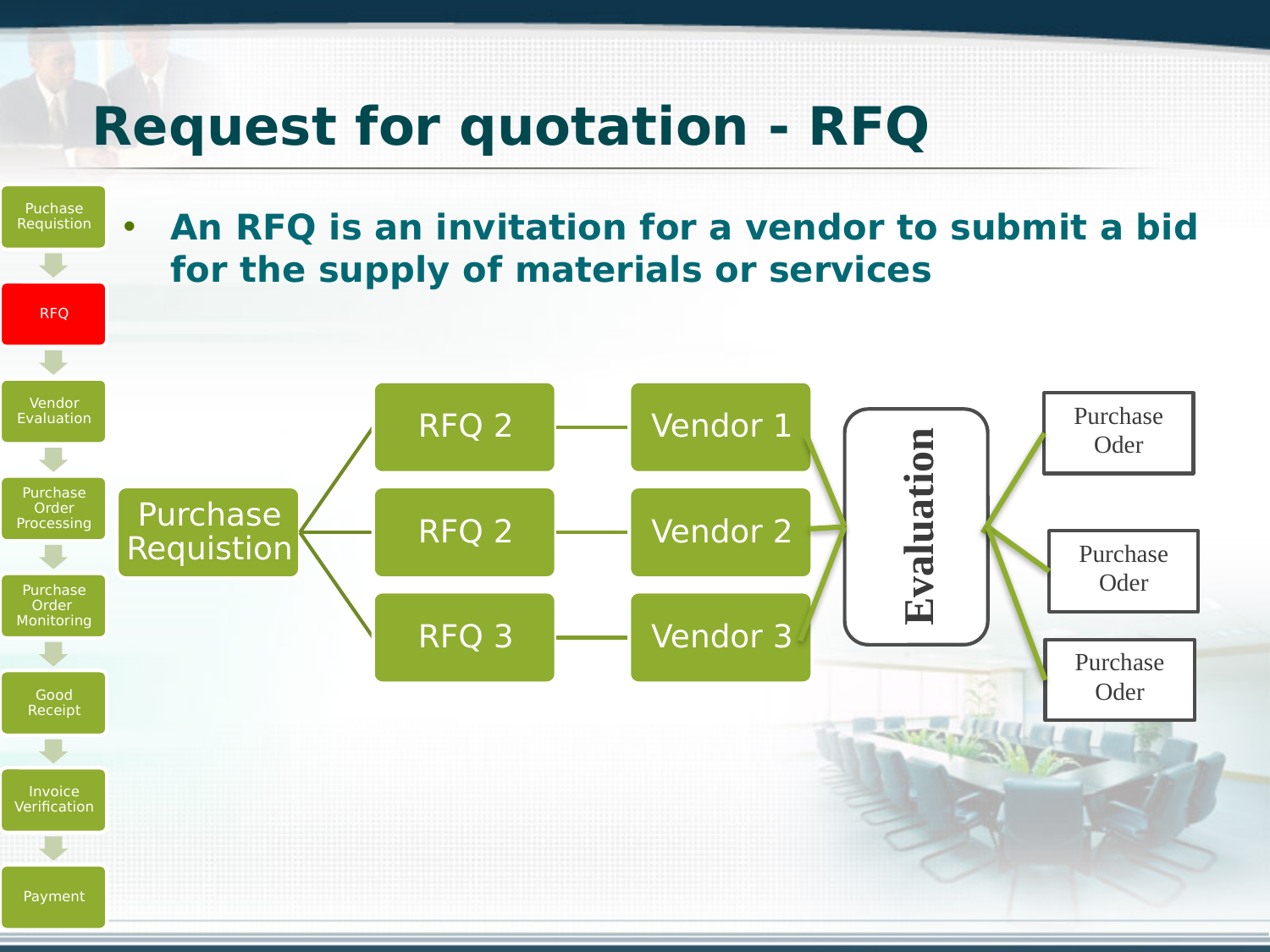

# Request for quotation - RFQ
Puchase Requistion

RFQ

Vendor Evaluation

Purchase Order Processing

Purchase Order  Monitoring

Good Receipt

Invoice Verification

Payment
An RFQ is an invitation for a vendor to submit a bid for the supply of materials or services
Purchase Requistion

RFQ 2

Vendor 1

RFQ 2

Vendor 2

RFQ 3

Vendor 3
Purchase Oder
Evaluation
Purchase Oder
Purchase Oder